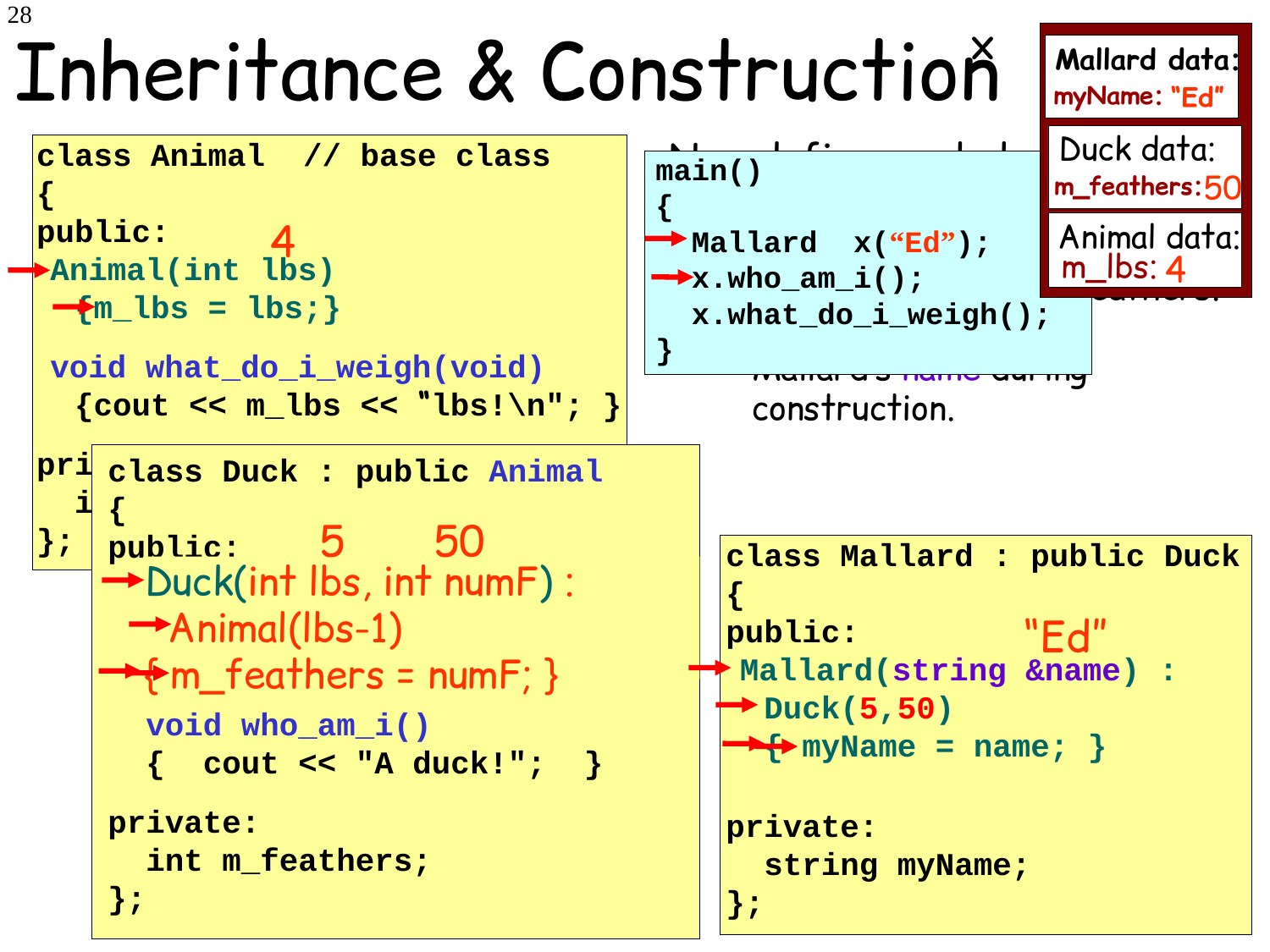

# Inheritance & Construction
28
x

Mallard data:
myName:
“Ed”
Duck data:

m_feathers:
Now define a subclass called Mallard:
 All Mallard ducks weigh 5
  pounds, and have 50 feathers.
 You can specify the
  Mallard’s name during
  construction.
class Animal  // base class
{
public:
 Animal(int lbs)
  {m_lbs = lbs;}

 void what_do_i_weigh(void)
  {cout << m_lbs << “lbs!\n"; }

private:
  int     m_lbs;
};

main()
{
  Mallard  x(“Ed”);
  x.who_am_i();
  x.what_do_i_weigh();
}

50
4
Animal data:

m_lbs:

4

class Duck : public Animal
{
public:
  Duck(void)
  { m_feathers = 99;  }

  void who_am_i()
  {  cout << "A duck!";  }

private:
  int m_feathers;
};

Duck(int lbs, int numF) :
  Animal(lbs-1)
{ m_feathers = numF; }

5       50
class Mallard : public Duck
{
public:
 Mallard(string &name) :
  Duck(5,50)
  { myName = name; }

private:
  string myName;
};

“Ed”